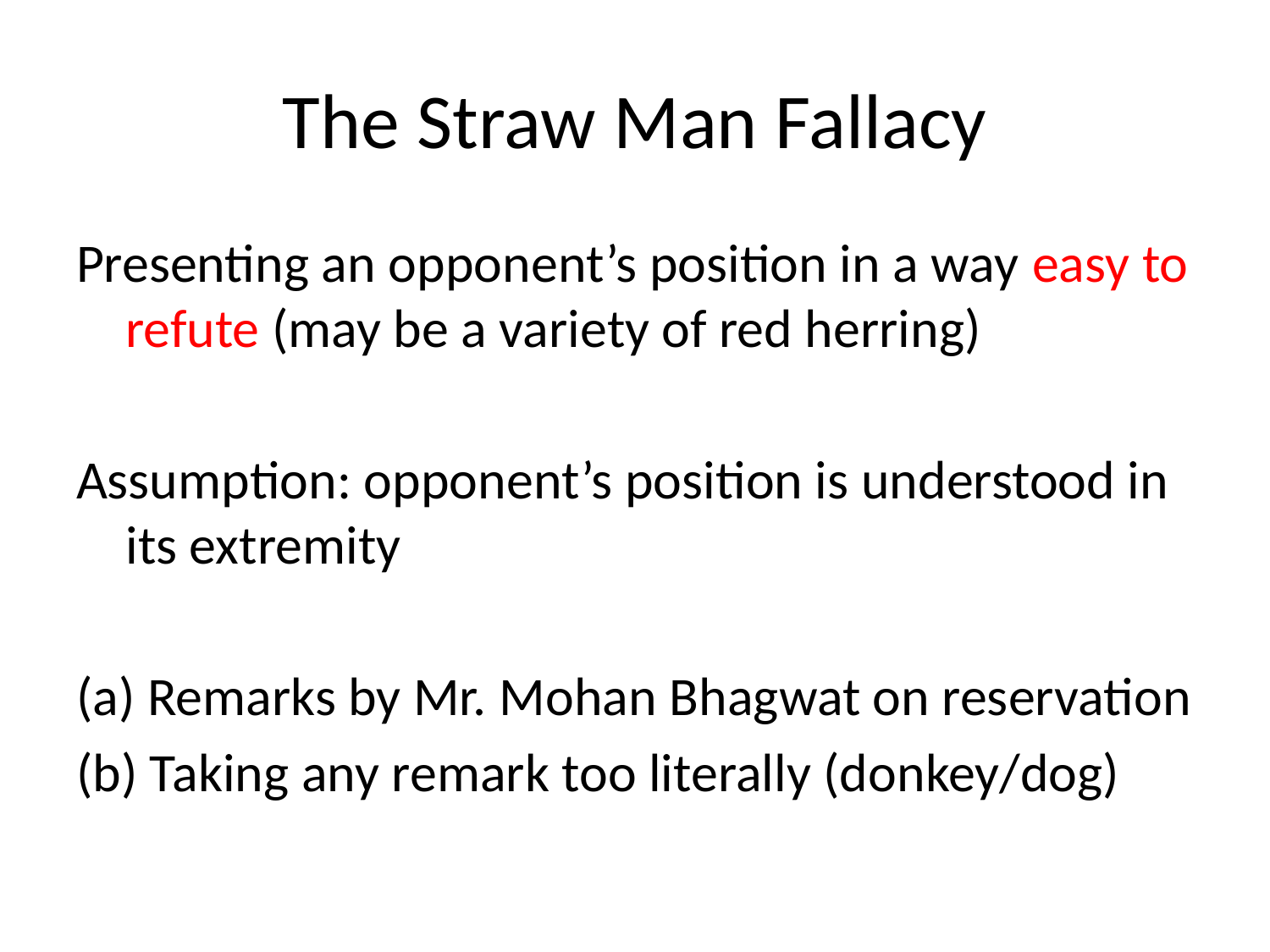

# The Straw Man Fallacy
Presenting an opponent’s position in a way easy to refute (may be a variety of red herring)

Assumption: opponent’s position is understood in its extremity

(a) Remarks by Mr. Mohan Bhagwat on reservation
(b) Taking any remark too literally (donkey/dog)